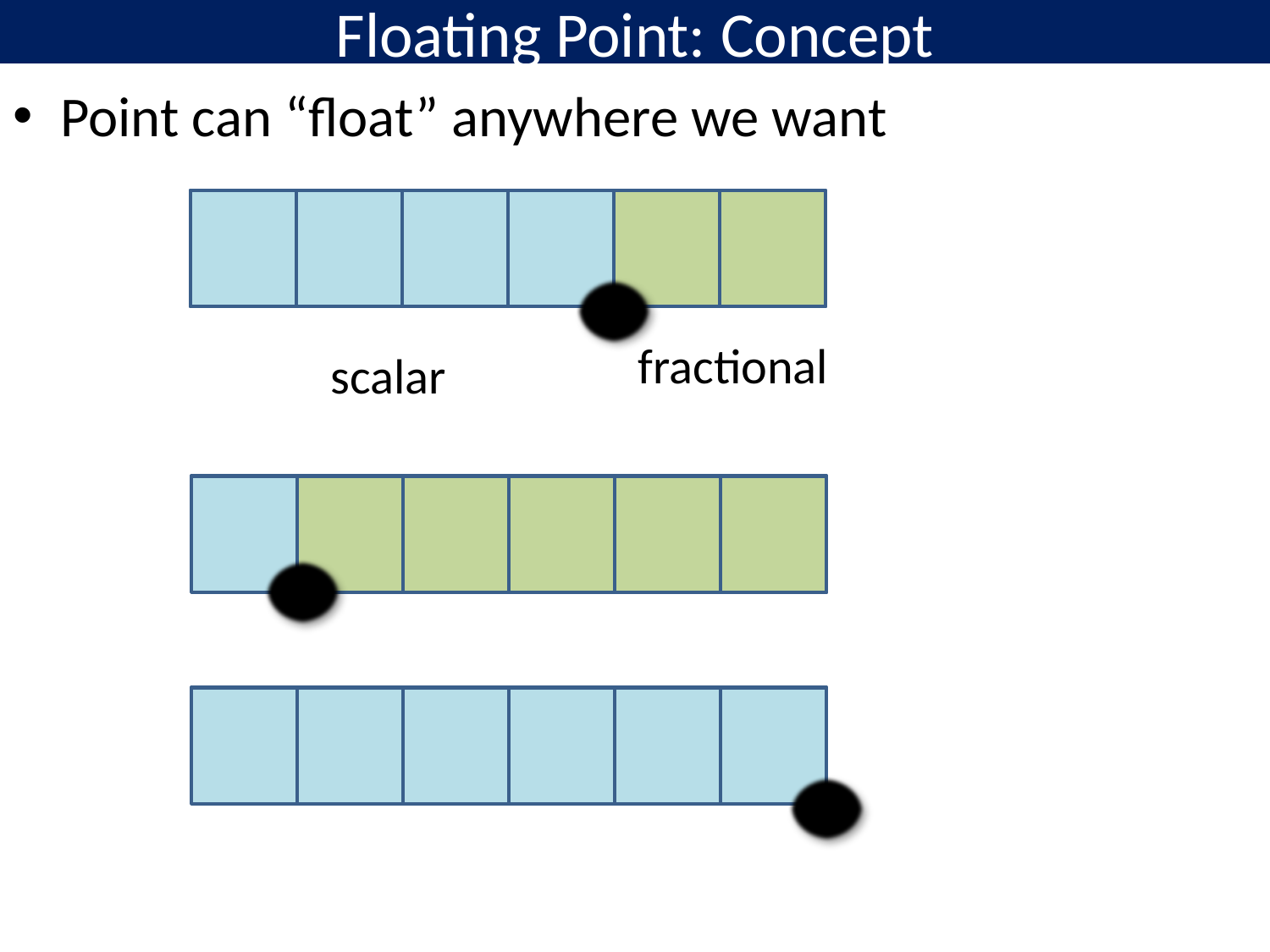

# Floating Point: Concept
Point can “float” anywhere we want

fractional
scalar